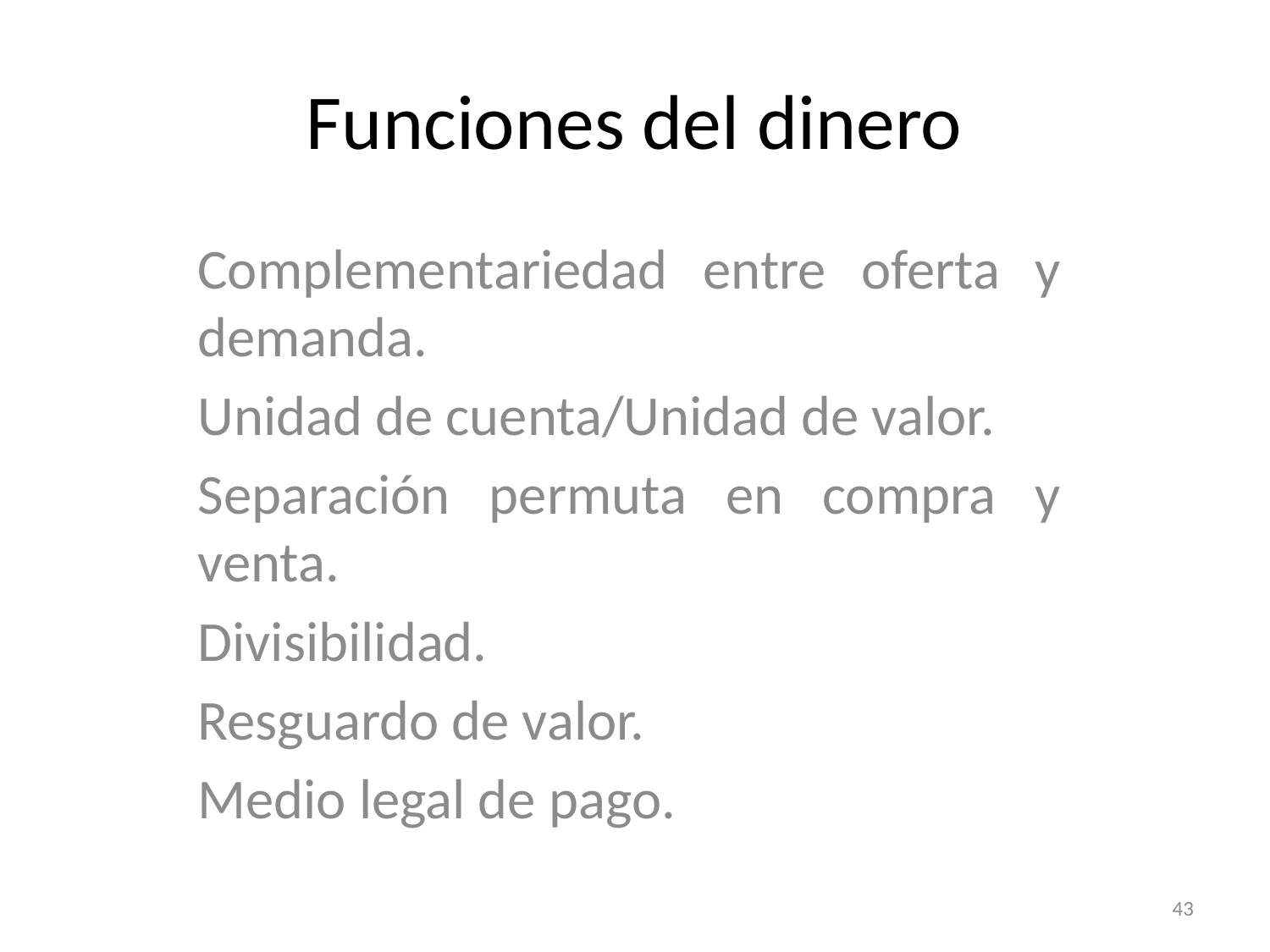

# Funciones del dinero
Complementariedad entre oferta y demanda.
Unidad de cuenta/Unidad de valor.
Separación permuta en compra y venta.
Divisibilidad.
Resguardo de valor.
Medio legal de pago.

43